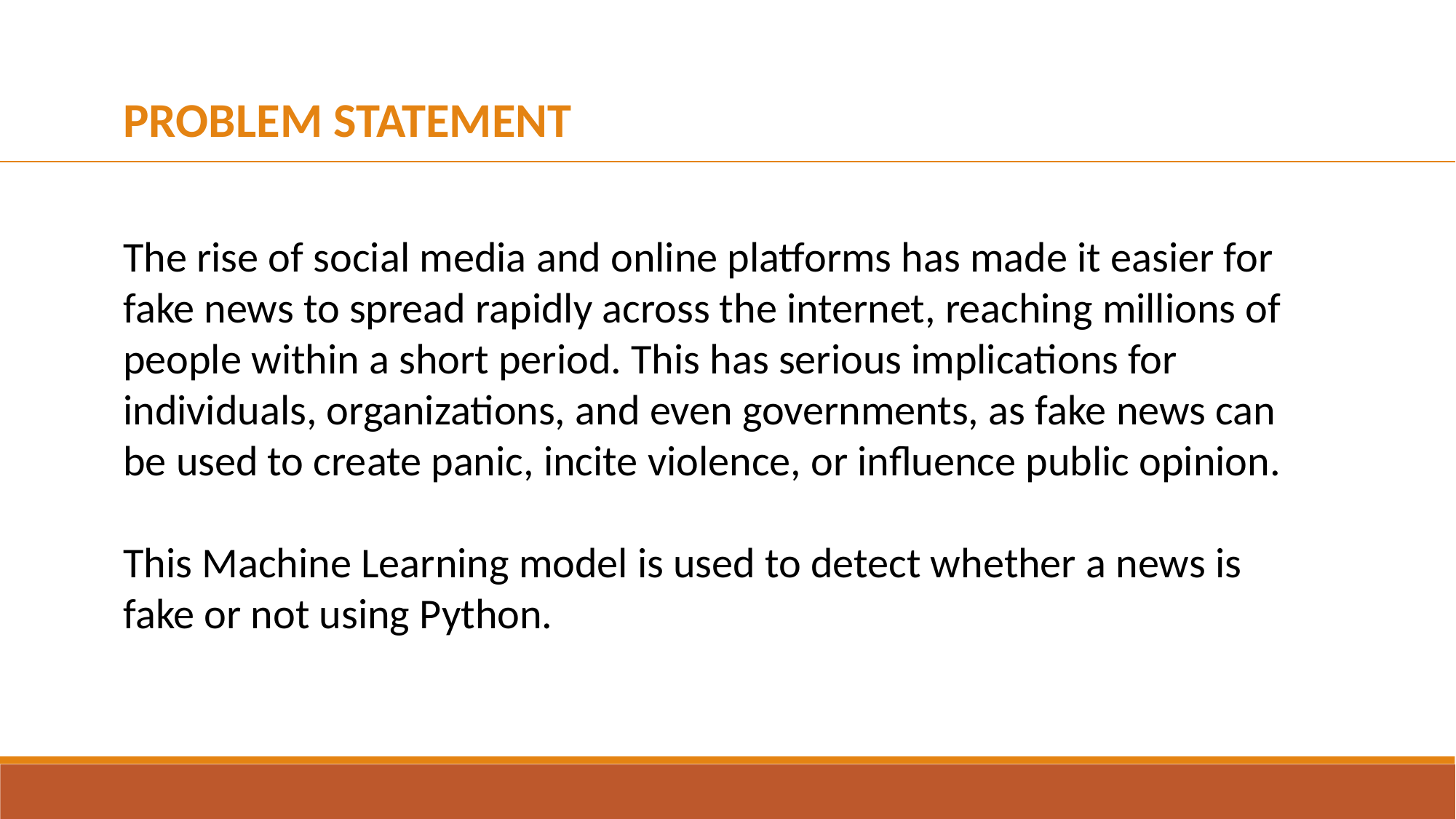

PROBLEM STATEMENT
The rise of social media and online platforms has made it easier for fake news to spread rapidly across the internet, reaching millions of people within a short period. This has serious implications for individuals, organizations, and even governments, as fake news can be used to create panic, incite violence, or influence public opinion.

This Machine Learning model is used to detect whether a news is fake or not using Python.